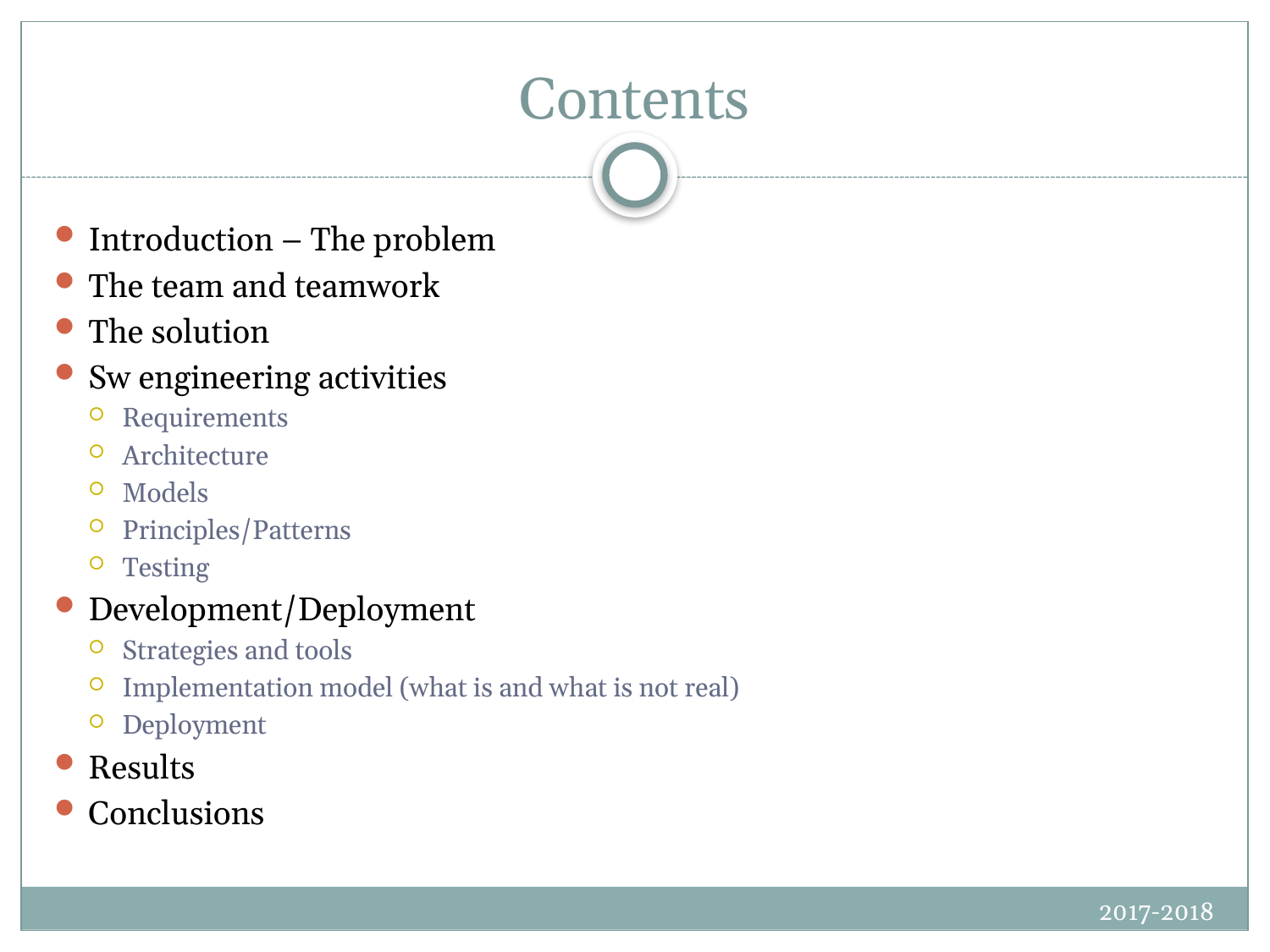

# Contents
Introduction – The problem
The team and teamwork
The solution
Sw engineering activities
Requirements
Architecture
Models
Principles/Patterns
Testing
Development/Deployment
Strategies and tools
Implementation model (what is and what is not real)
Deployment
Results
Conclusions
2017-2018